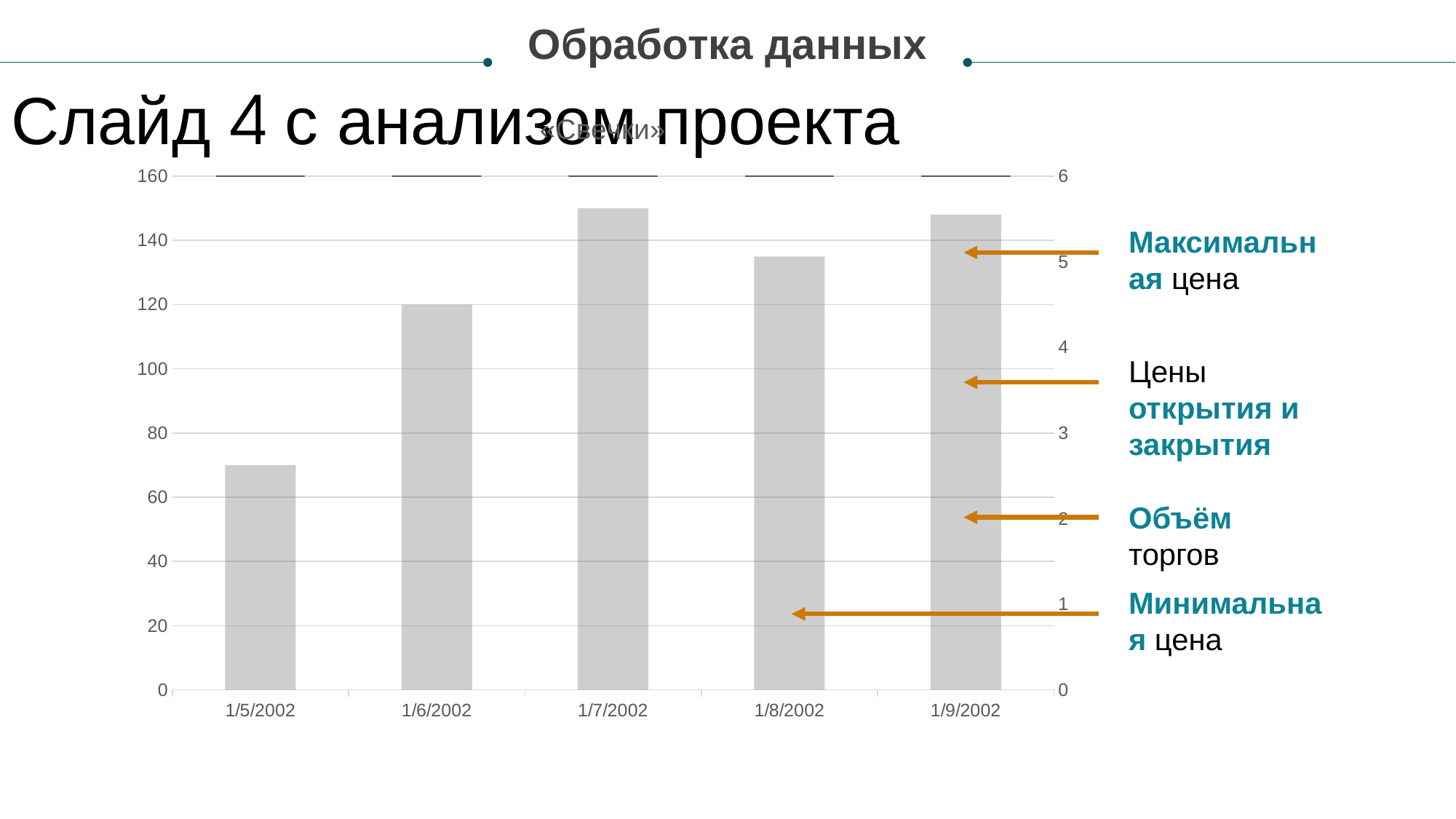

Обработка данных
Слайд 4 с анализом проекта

[unsupported chart]

Максимальная цена
Цены открытия и закрытия
Объём торгов
Минимальная цена